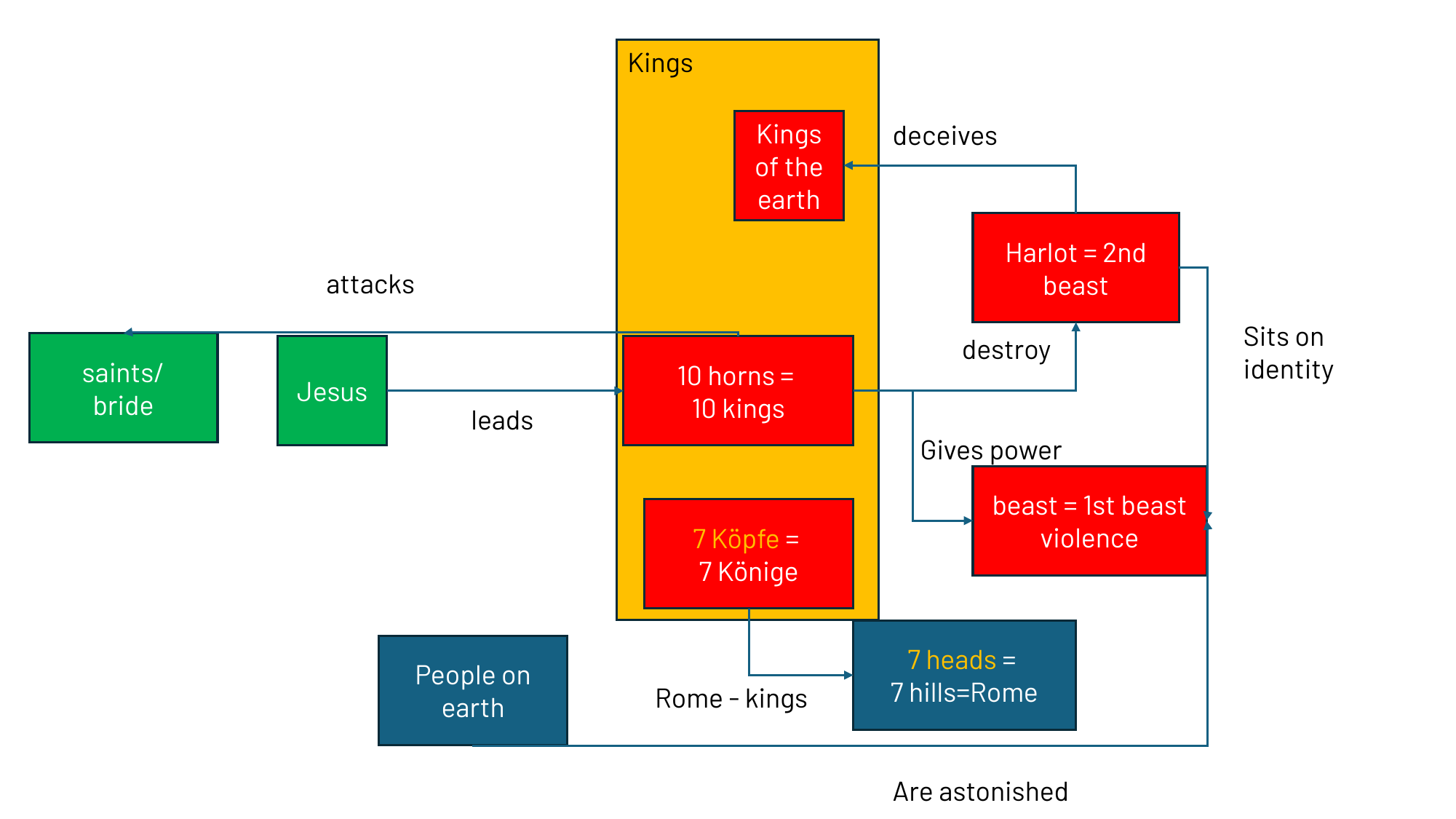

Kings
Kings of the earth
deceives
Harlot = 2nd beast
attacks
Sits on
identity
destroy
saints/
bride
Jesus
10 horns =
10 kings
leads
Gives power
beast = 1st beast
violence
7 Köpfe =
7 Könige
7 heads =
7 hills=Rome
People on earth
Rome - kings
Are astonished